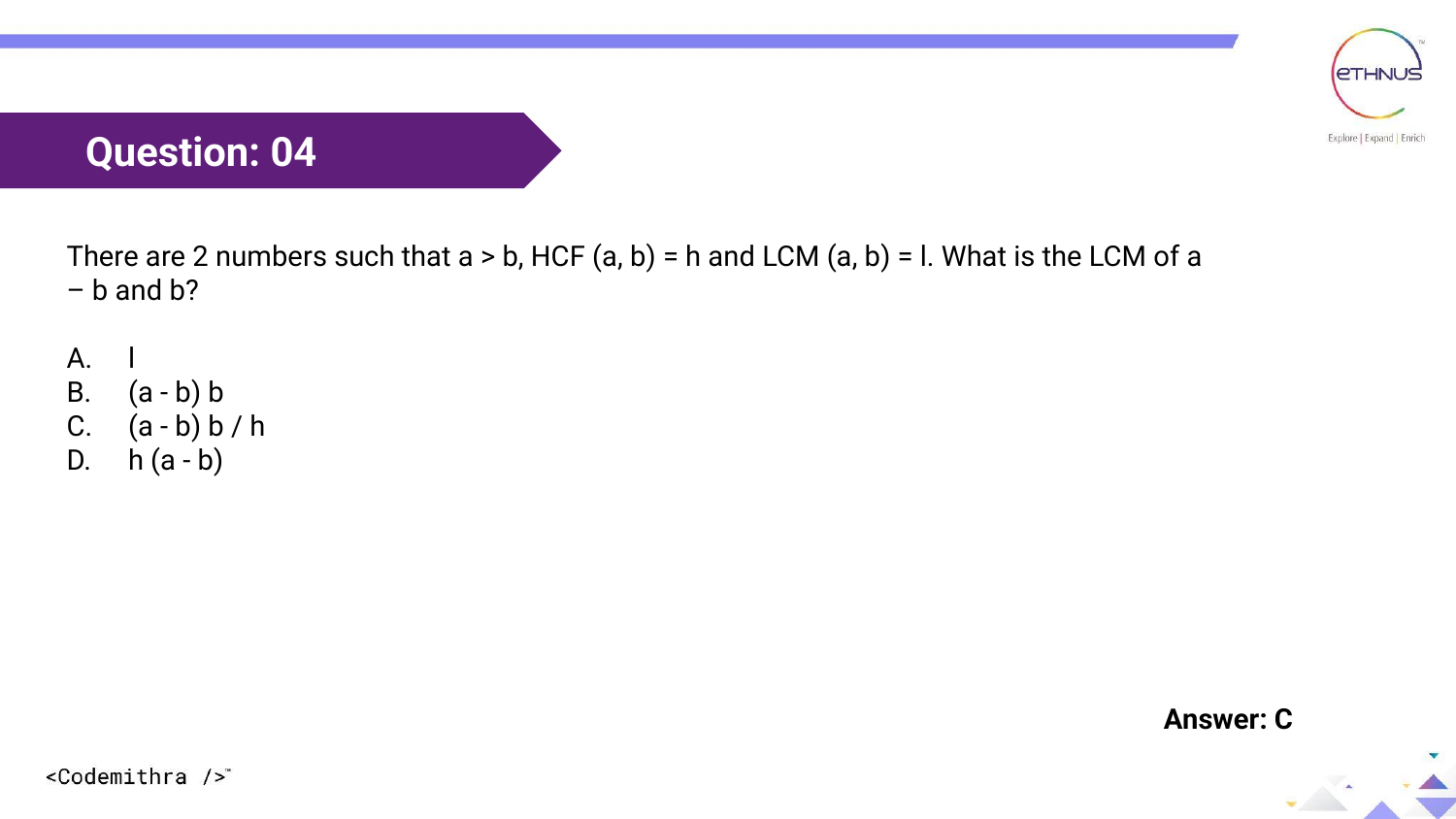

Question: 04
There are 2 numbers such that a > b, HCF (a, b) = h and LCM (a, b) = l. What is the LCM of a – b and b?

 l
 (a - b) b
 (a - b) b / h
 h (a - b)

 Answer: C